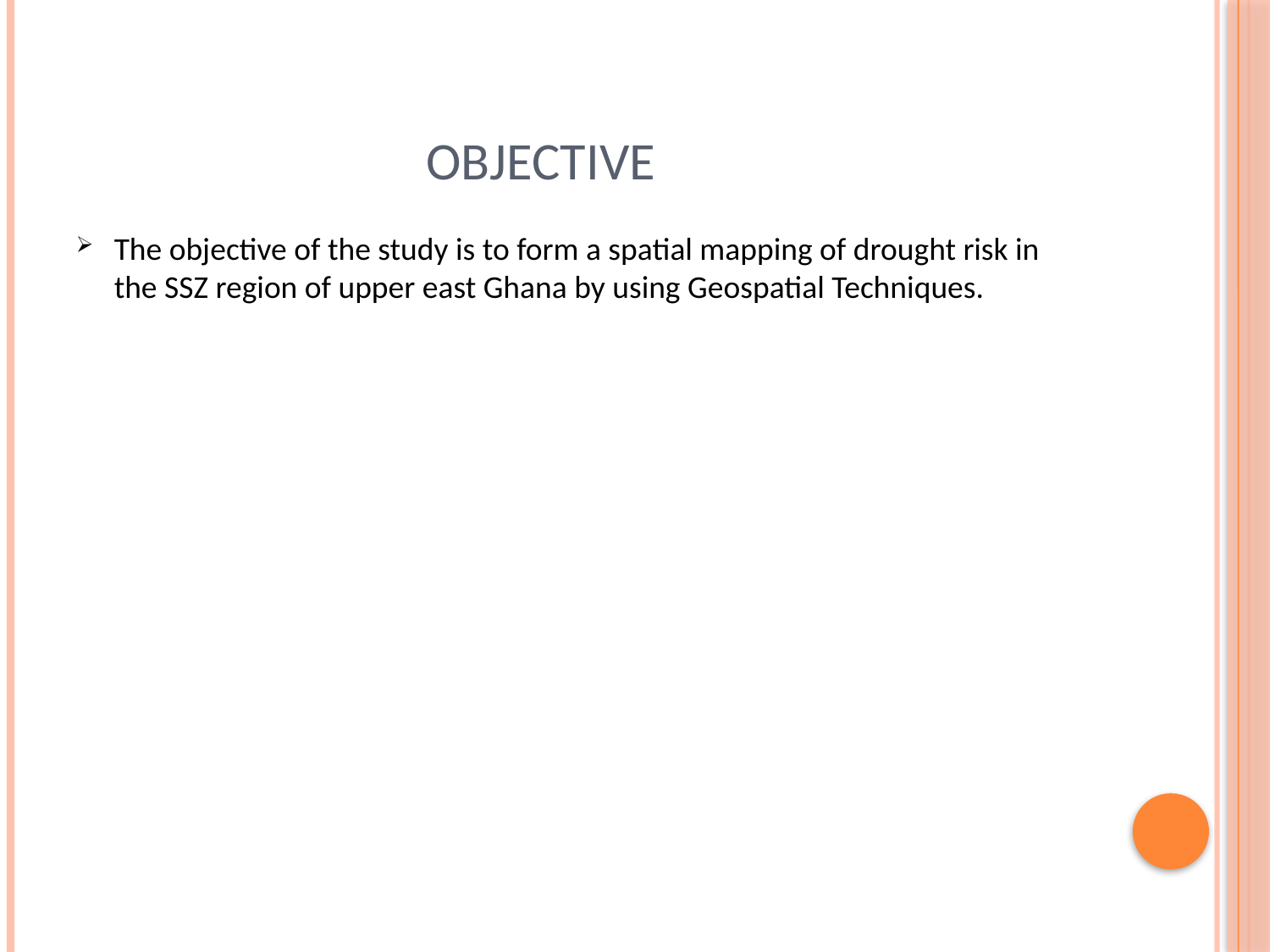

# OBJECTIVE
The objective of the study is to form a spatial mapping of drought risk in the SSZ region of upper east Ghana by using Geospatial Techniques.